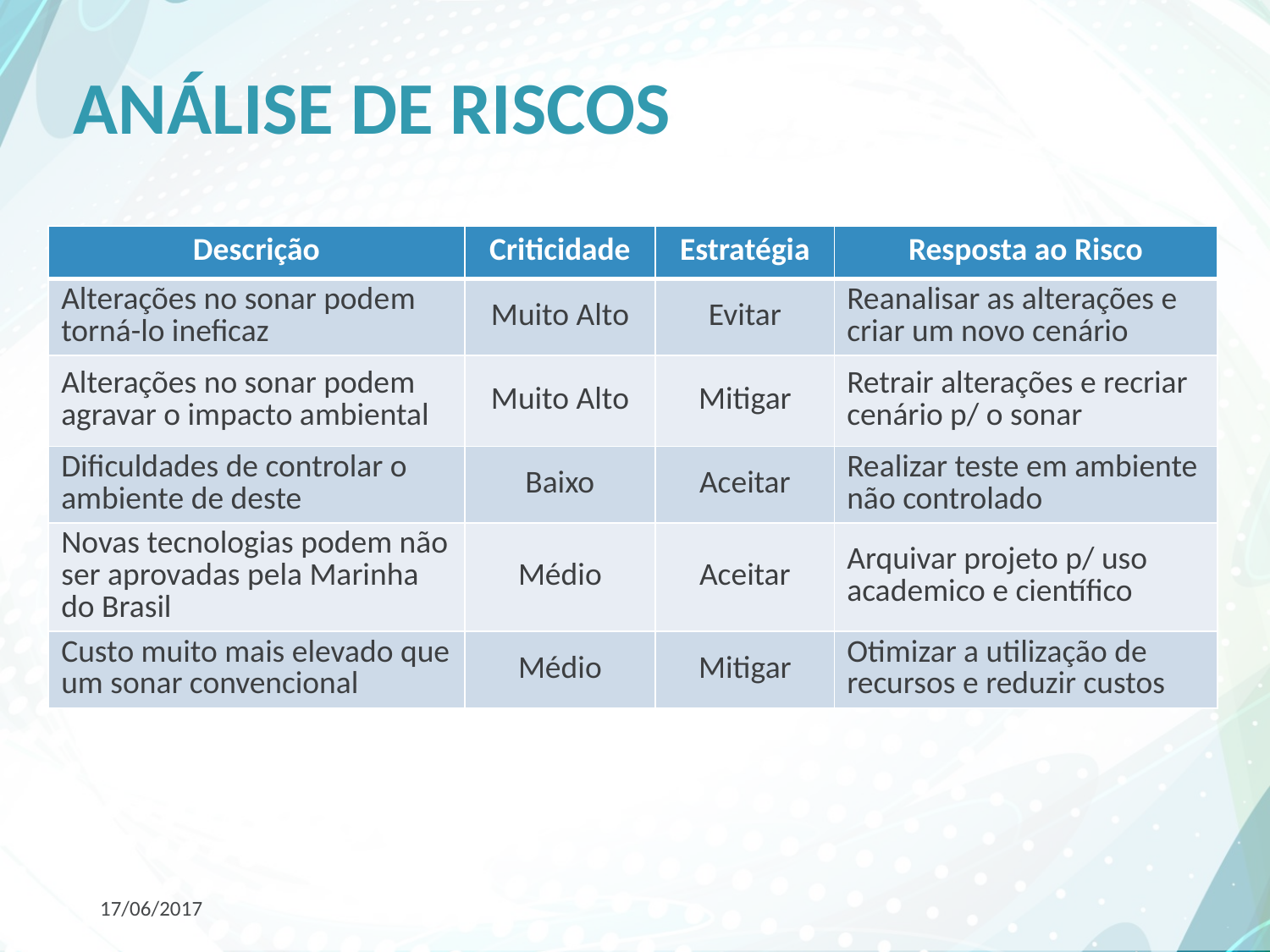

# ANÁLISE DE RISCOS
| Descrição | Criticidade | Estratégia | Resposta ao Risco |
| --- | --- | --- | --- |
| Alterações no sonar podem torná-lo ineficaz | Muito Alto | Evitar | Reanalisar as alterações e criar um novo cenário |
| Alterações no sonar podem agravar o impacto ambiental | Muito Alto | Mitigar | Retrair alterações e recriar cenário p/ o sonar |
| Dificuldades de controlar o ambiente de deste | Baixo | Aceitar | Realizar teste em ambiente não controlado |
| Novas tecnologias podem não ser aprovadas pela Marinha do Brasil | Médio | Aceitar | Arquivar projeto p/ uso academico e científico |
| Custo muito mais elevado que um sonar convencional | Médio | Mitigar | Otimizar a utilização de recursos e reduzir custos |
17/06/2017
6